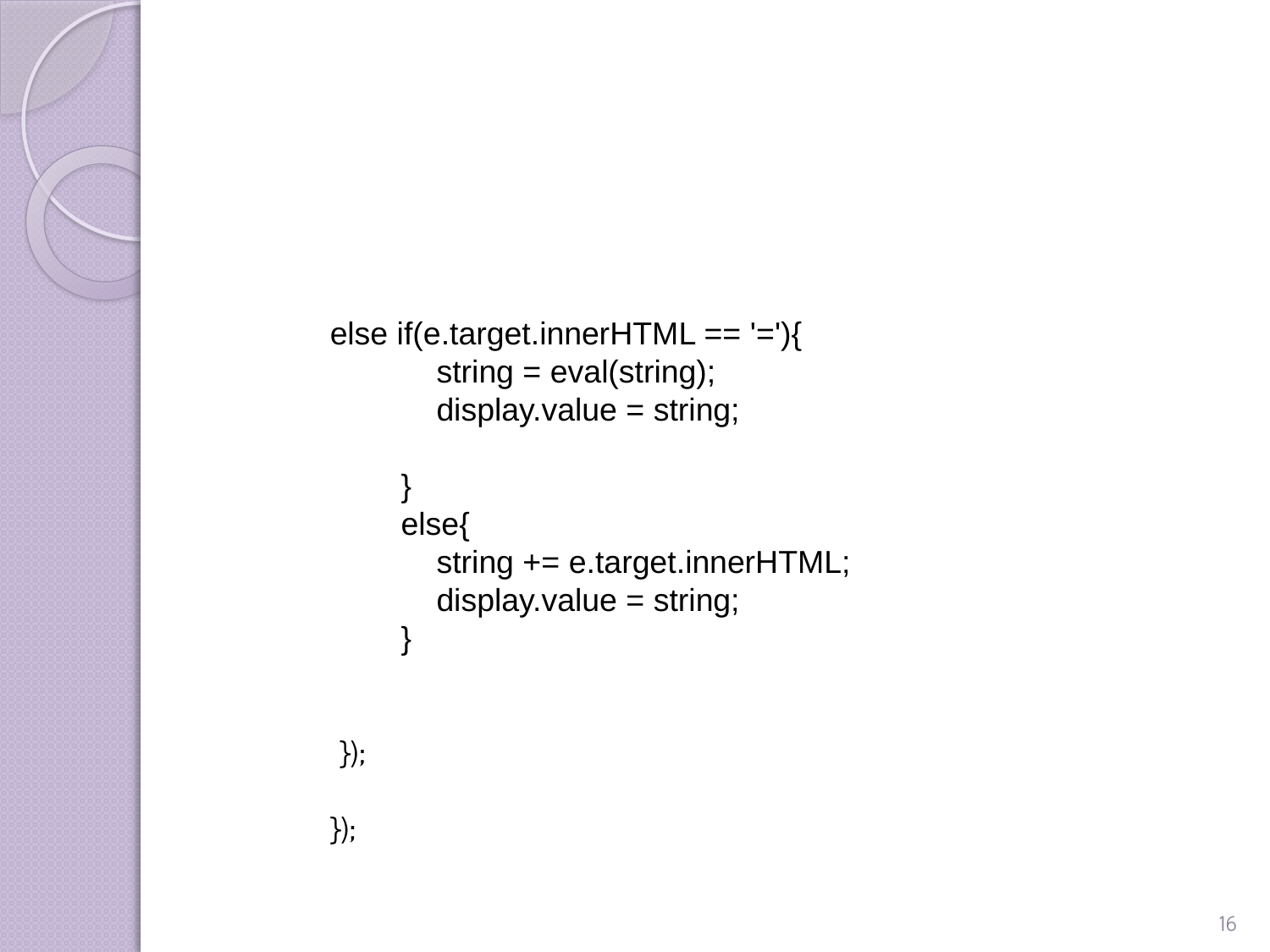

#

else if(e.target.innerHTML == '='){
            string = eval(string);
            display.value = string;
        }
        else{
            string += e.target.innerHTML;
            display.value = string;
        }

 });
});

16